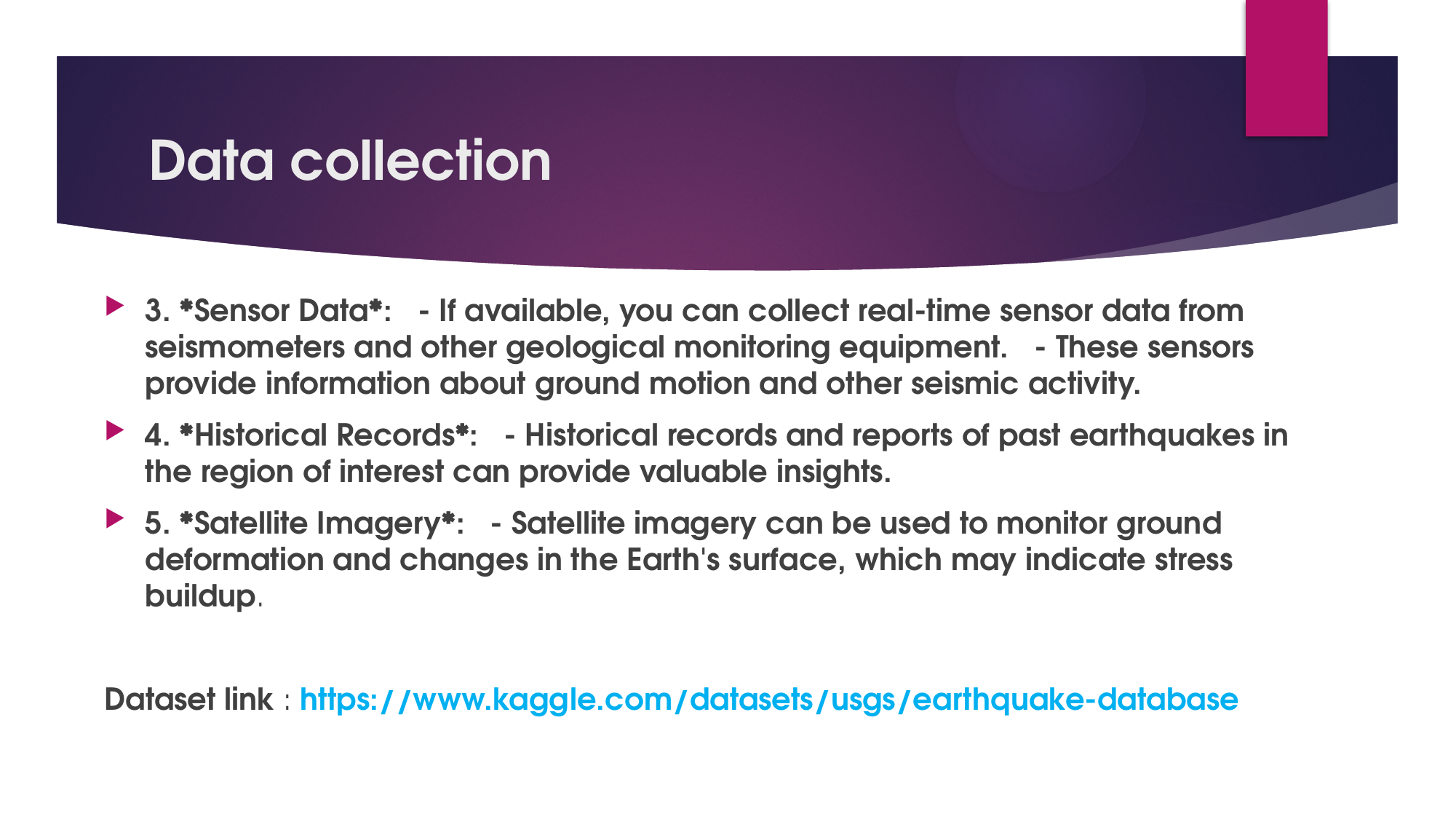

# Data collection
3. *Sensor Data*:   - If available, you can collect real-time sensor data from seismometers and other geological monitoring equipment.   - These sensors provide information about ground motion and other seismic activity.
4. *Historical Records*:   - Historical records and reports of past earthquakes in the region of interest can provide valuable insights.
5. *Satellite Imagery*:   - Satellite imagery can be used to monitor ground deformation and changes in the Earth's surface, which may indicate stress buildup.

Dataset link : https://www.kaggle.com/datasets/usgs/earthquake-database